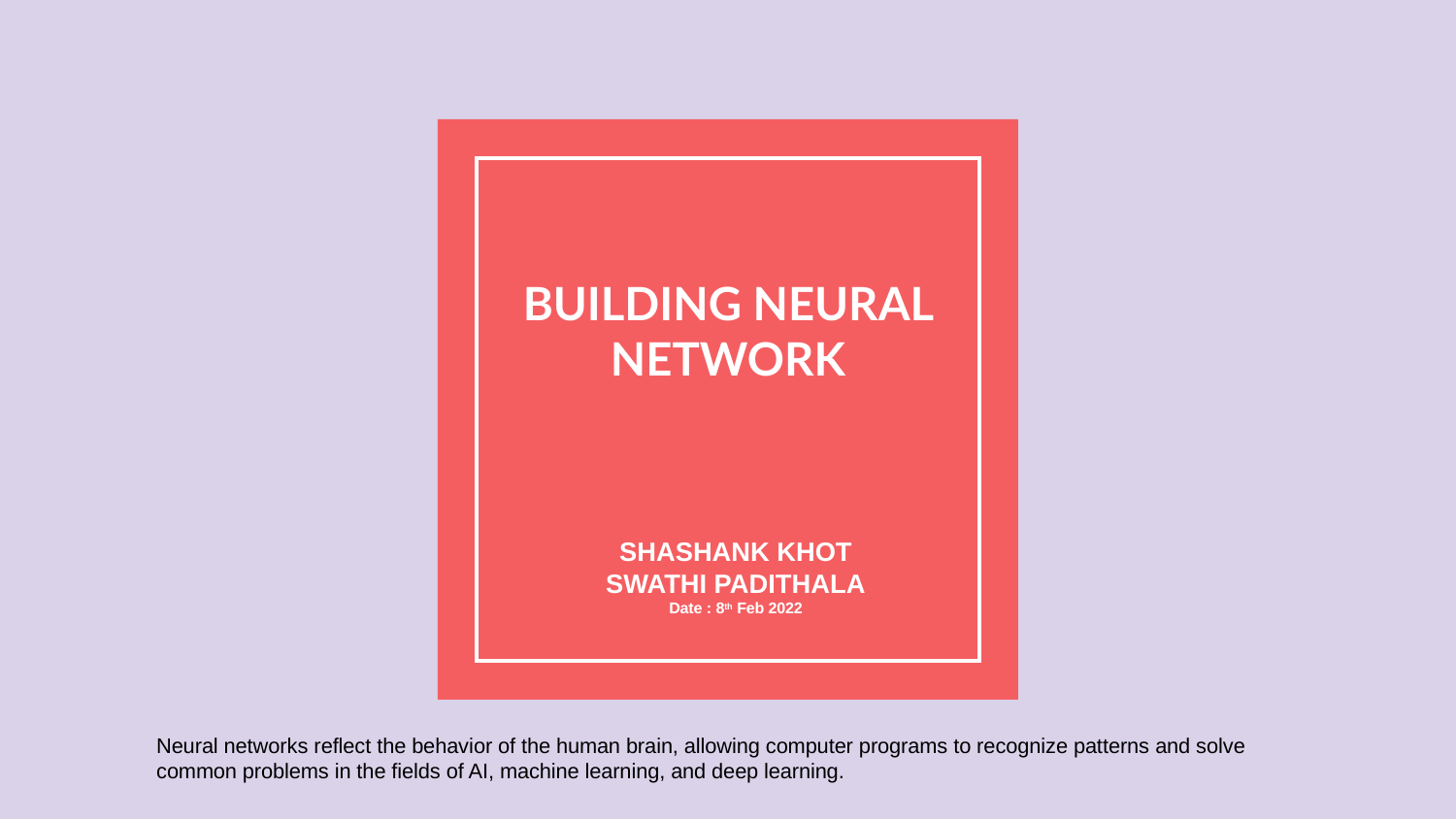

# BUILDING NEURAL NETWORK
SHASHANK KHOT
SWATHI PADITHALA
Date : 8th Feb 2022
Neural networks reflect the behavior of the human brain, allowing computer programs to recognize patterns and solve common problems in the fields of AI, machine learning, and deep learning.